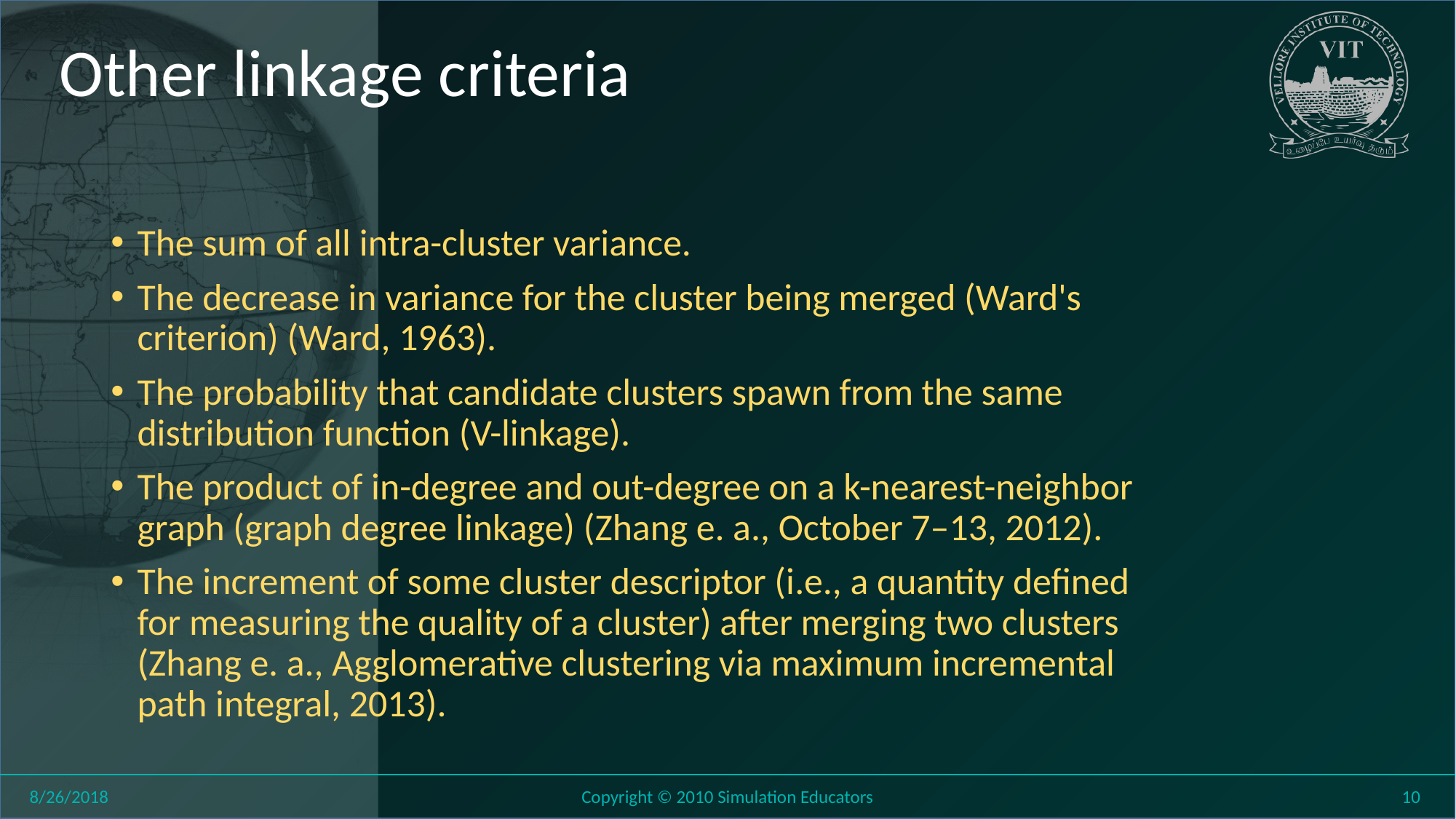

# Other linkage criteria
The sum of all intra-cluster variance.
The decrease in variance for the cluster being merged (Ward's criterion) (Ward, 1963).
The probability that candidate clusters spawn from the same distribution function (V-linkage).
The product of in-degree and out-degree on a k-nearest-neighbor graph (graph degree linkage) (Zhang e. a., October 7–13, 2012).
The increment of some cluster descriptor (i.e., a quantity defined for measuring the quality of a cluster) after merging two clusters (Zhang e. a., Agglomerative clustering via maximum incremental path integral, 2013).

8/26/2018
Copyright © 2010 Simulation Educators
10